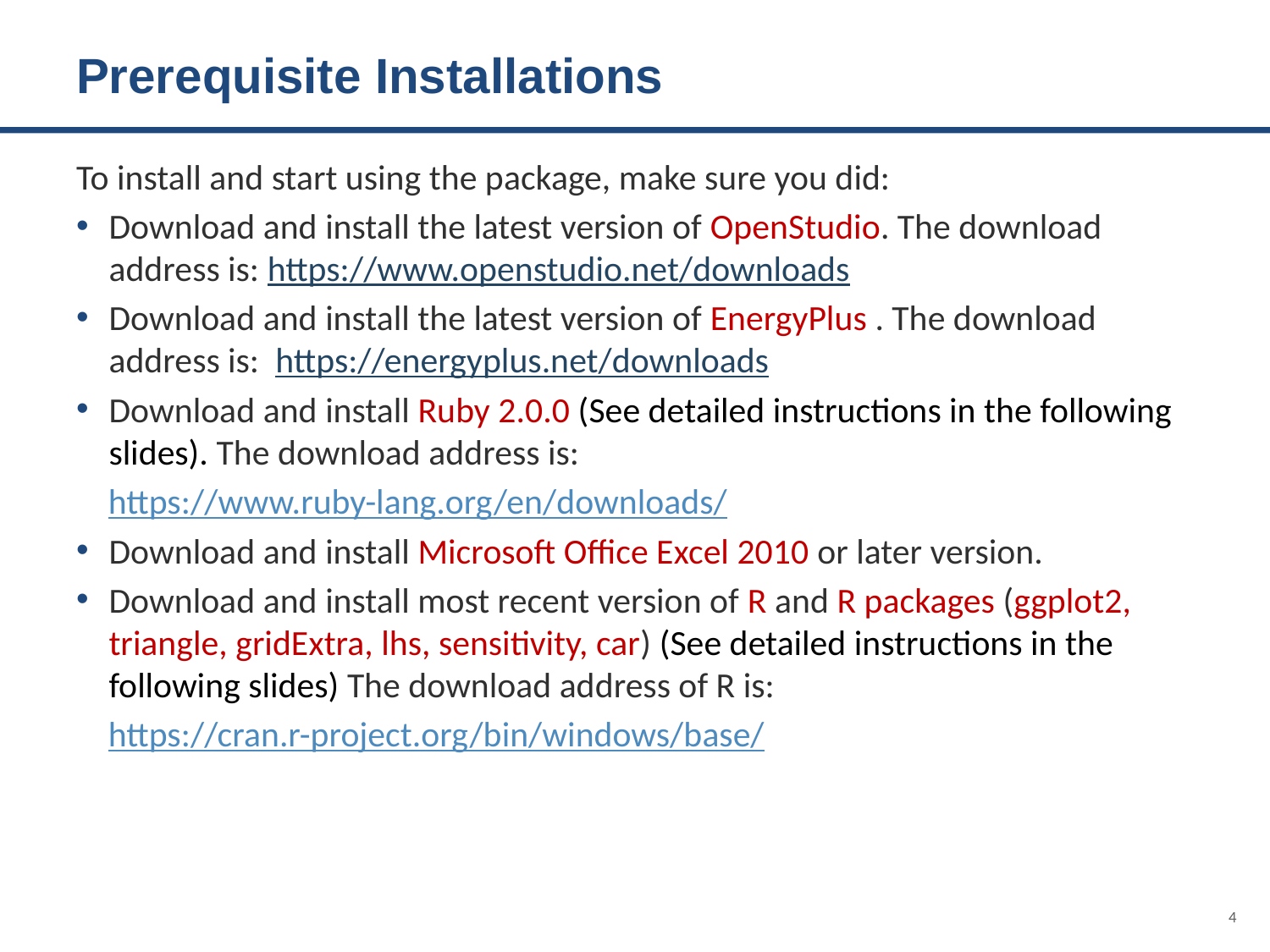

# Prerequisite Installations
To install and start using the package, make sure you did:
Download and install the latest version of OpenStudio. The download address is: https://www.openstudio.net/downloads
Download and install the latest version of EnergyPlus . The download address is:  https://energyplus.net/downloads
Download and install Ruby 2.0.0 (See detailed instructions in the following slides). The download address is:
    https://www.ruby-lang.org/en/downloads/
Download and install Microsoft Office Excel 2010 or later version.
Download and install most recent version of R and R packages (ggplot2, triangle, gridExtra, lhs, sensitivity, car) (See detailed instructions in the following slides) The download address of R is:
    https://cran.r-project.org/bin/windows/base/

4